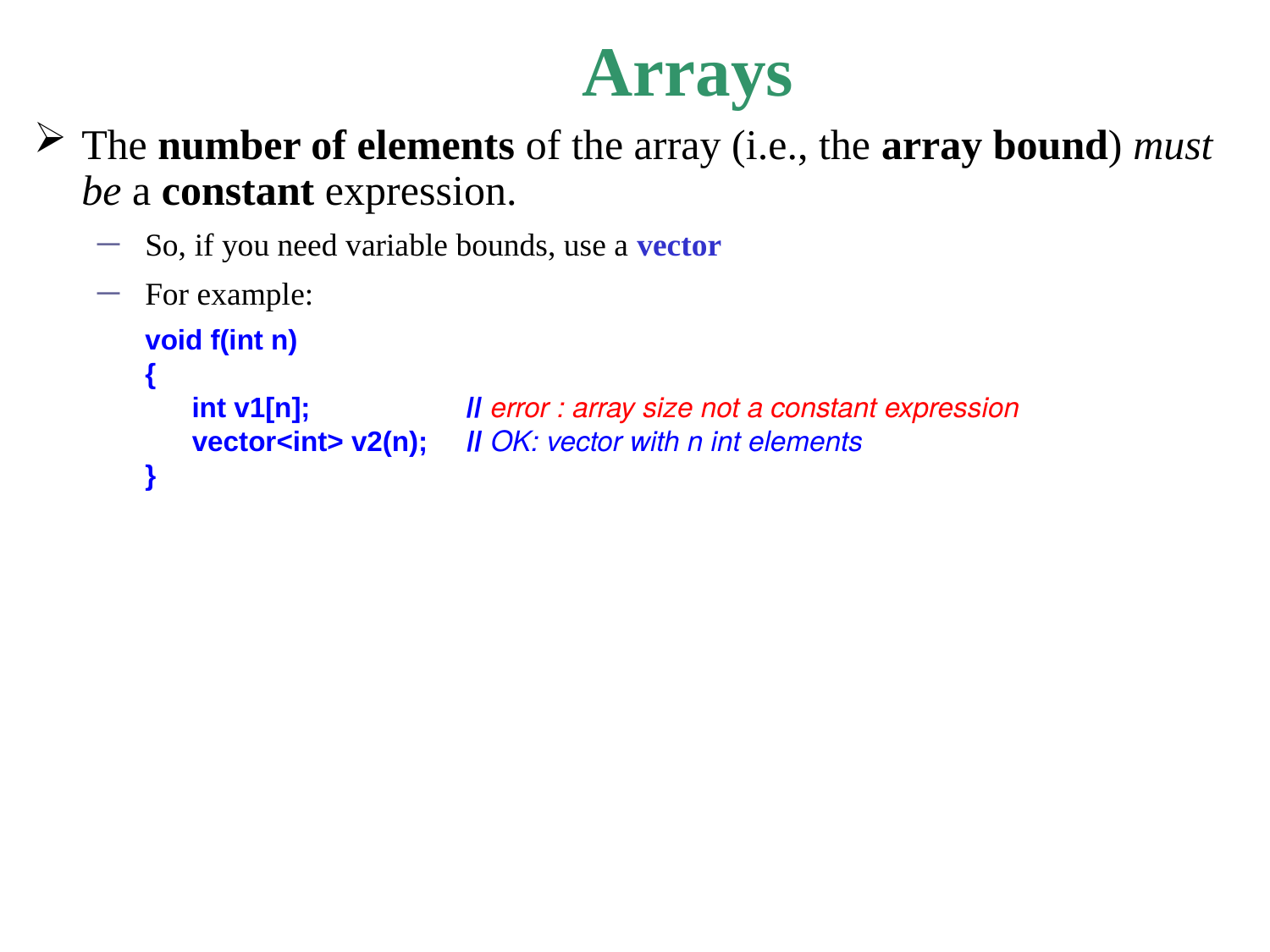

# Arrays
The number of elements of the array (i.e., the array bound) must be a constant expression.
So, if you need variable bounds, use a vector
For example:
void f(int n)
{
      int v1[n];                    // error : array size not a constant expression
      vector<int> v2(n);     // OK: vector with n int elements
}